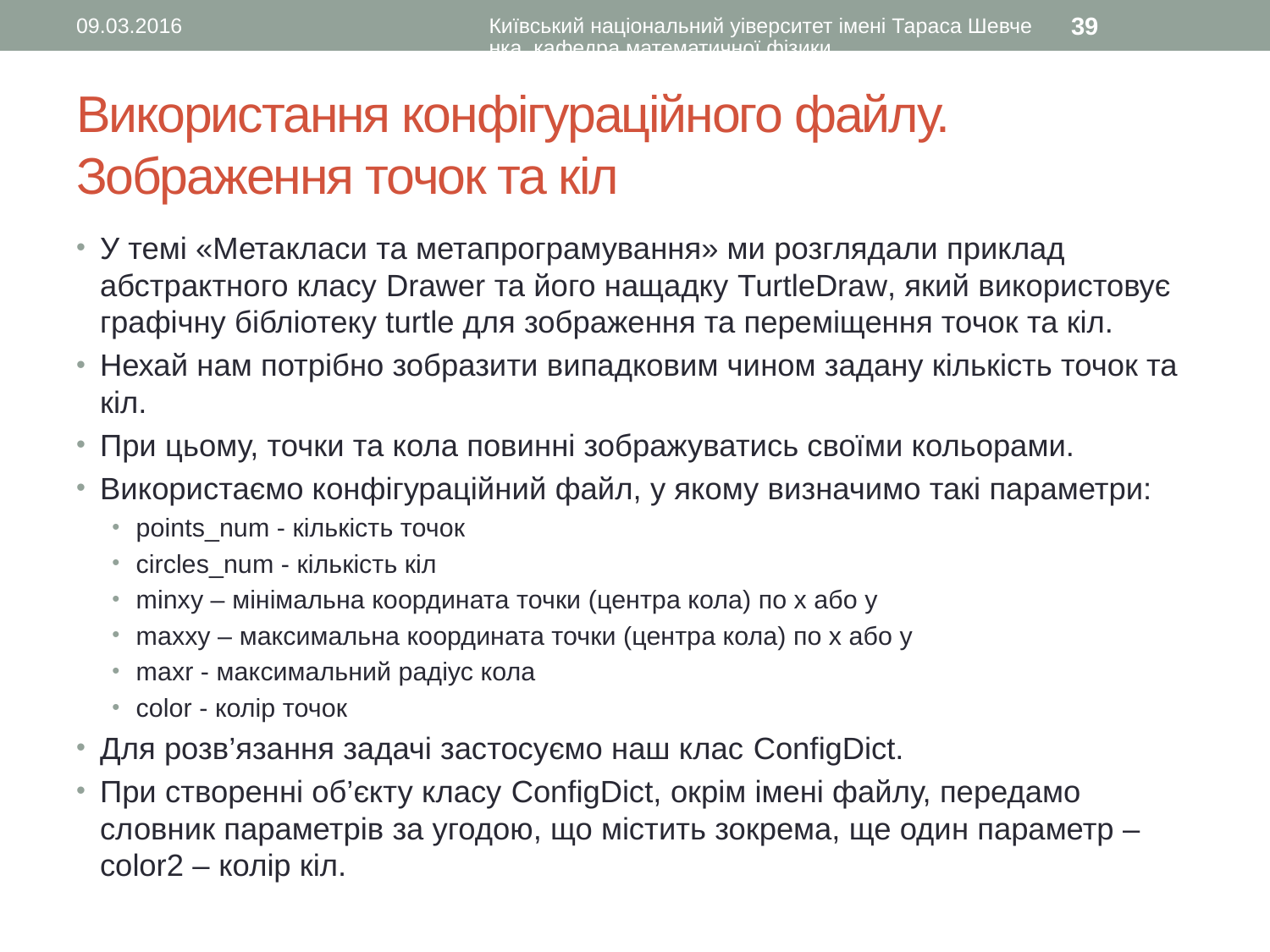

09.03.2016
Київський національний уіверситет імені Тараса Шевченка, кафедра математичної фізики
39
# Використання конфігураційного файлу. Зображення точок та кіл
У темі «Метакласи та метапрограмування» ми розглядали приклад абстрактного класу Drawer та його нащадку TurtleDraw, який використовує графічну бібліотеку turtle для зображення та переміщення точок та кіл.
Нехай нам потрібно зобразити випадковим чином задану кількість точок та кіл.
При цьому, точки та кола повинні зображуватись своїми кольорами.
Використаємо конфігураційний файл, у якому визначимо такі параметри:
points_num - кількість точок
circles_num - кількість кіл
minxy – мінімальна координата точки (центра кола) по x або y
maxxy – максимальна координата точки (центра кола) по x або y
maxr - максимальний радіус кола
color - колір точок
Для розв’язання задачі застосуємо наш клас ConfigDict.
При створенні об’єкту класу ConfigDict, окрім імені файлу, передамо словник параметрів за угодою, що містить зокрема, ще один параметр – color2 – колір кіл.